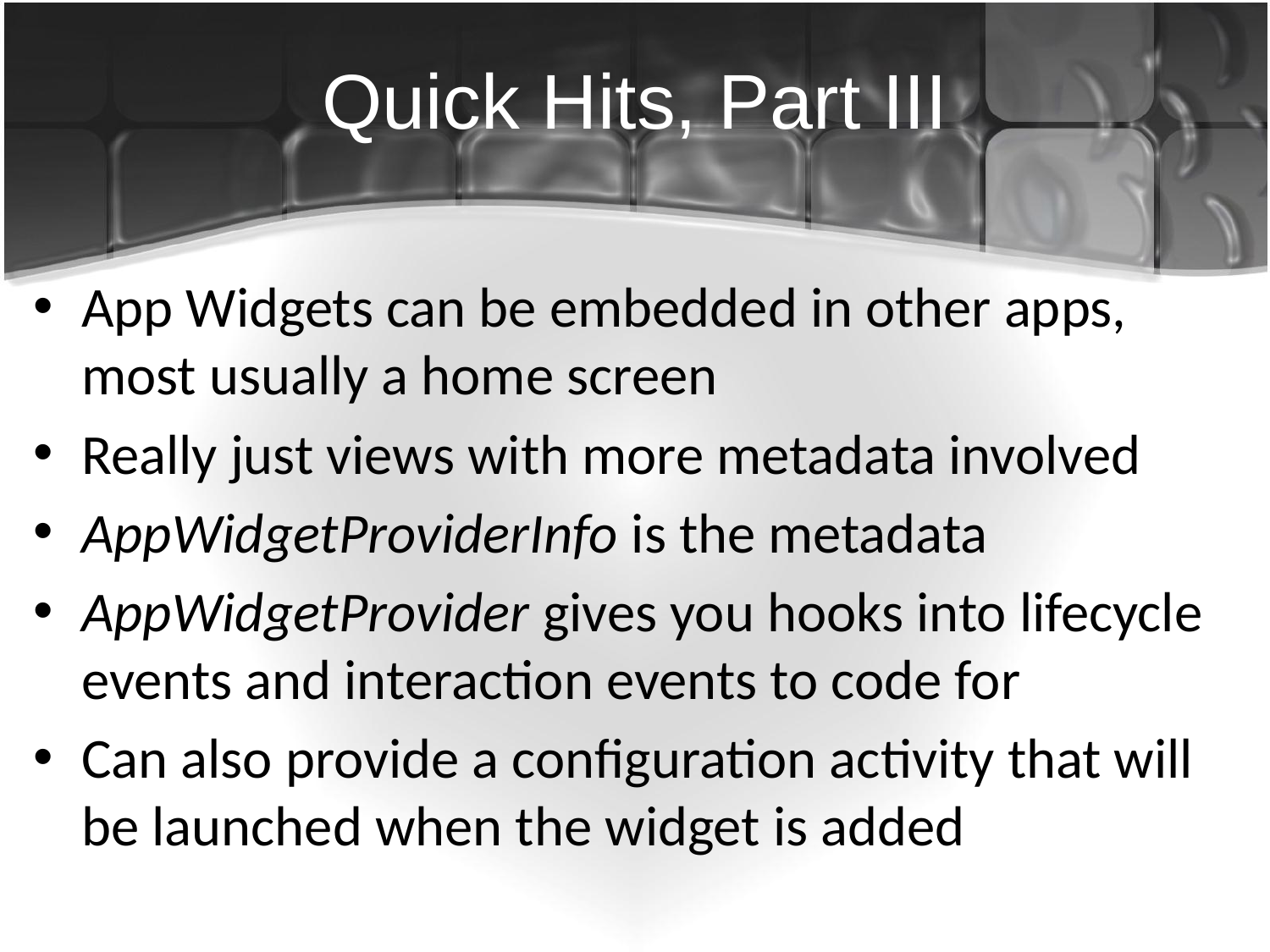

# Quick Hits, Part III
App Widgets can be embedded in other apps, most usually a home screen
Really just views with more metadata involved
AppWidgetProviderInfo is the metadata
AppWidgetProvider gives you hooks into lifecycle events and interaction events to code for
Can also provide a configuration activity that will be launched when the widget is added